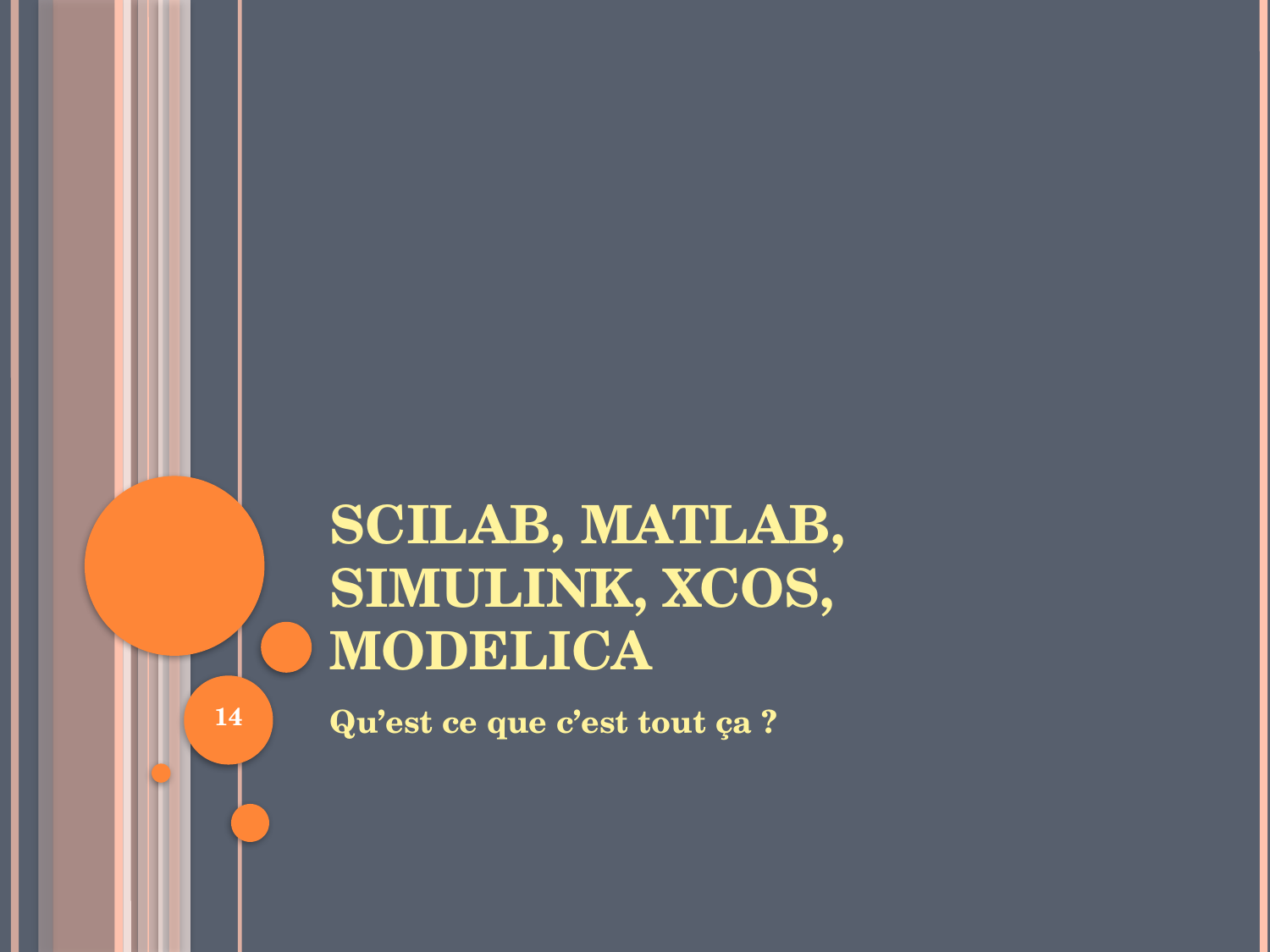

# Scilab, Matlab, Simulink, Xcos, Modelica
14
Qu’est ce que c’est tout ça ?